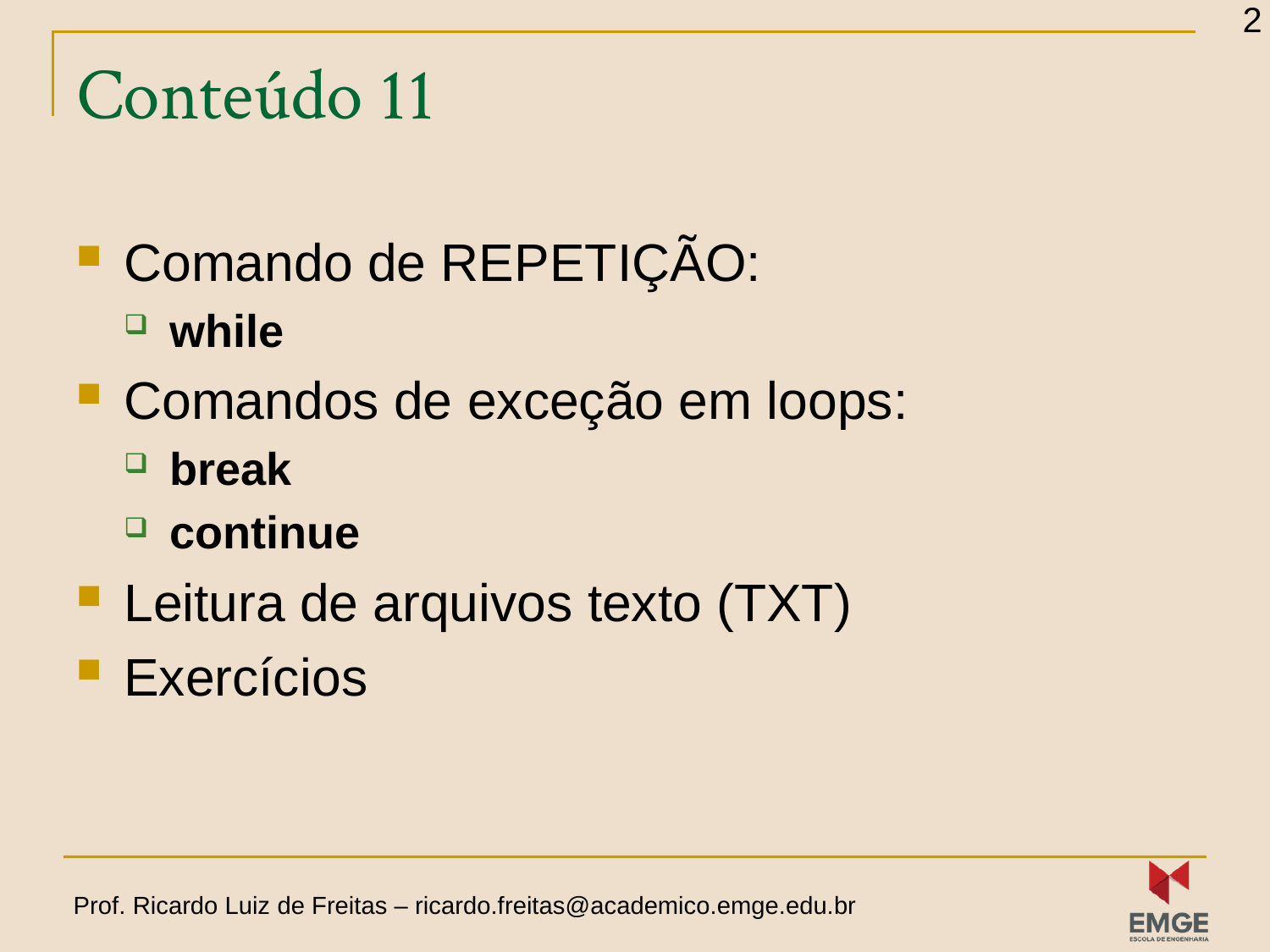

2
# Conteúdo 11
Comando de REPETIÇÃO:
while
Comandos de exceção em loops:
break
continue
Leitura de arquivos texto (TXT)
Exercícios